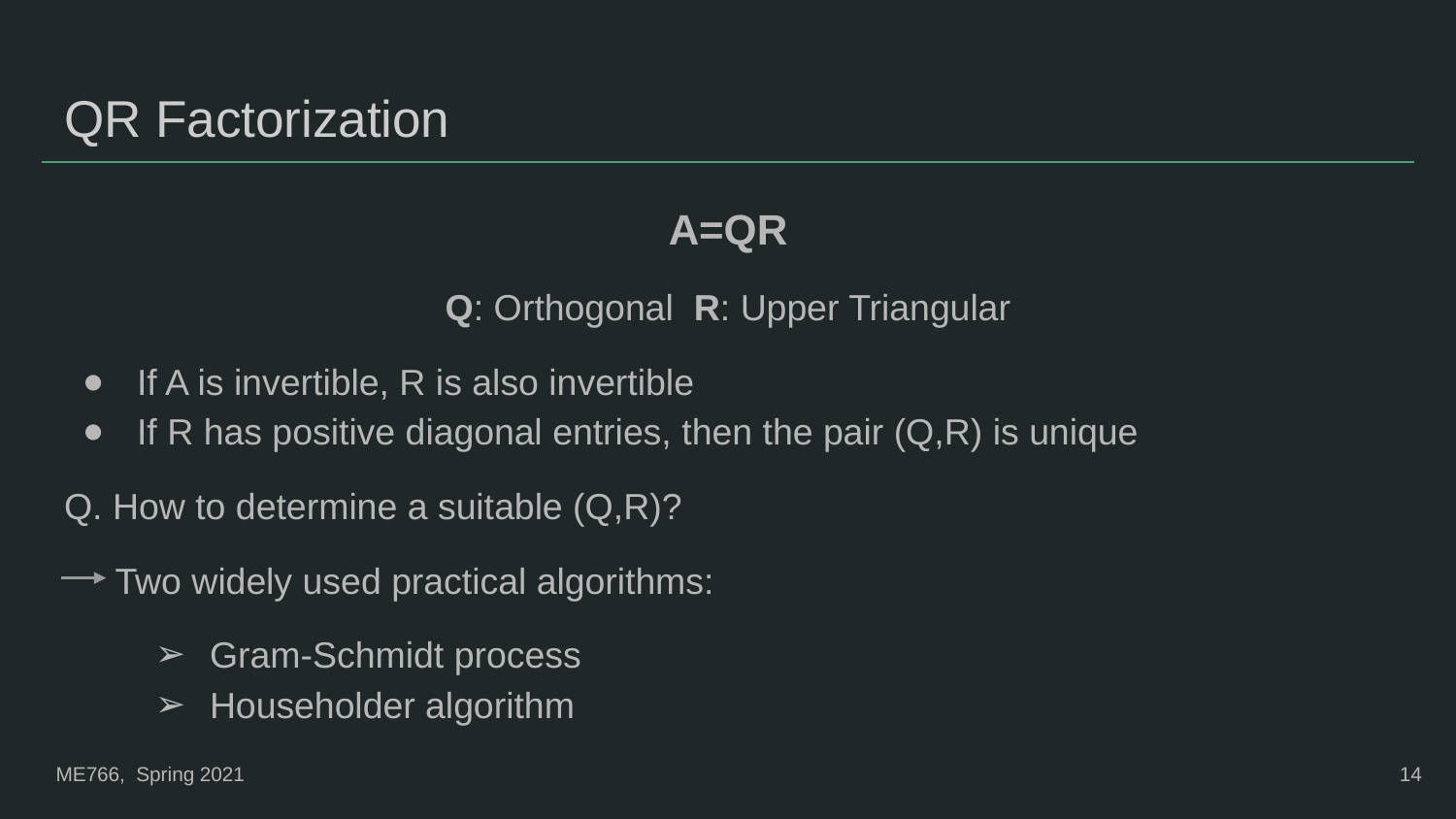

# QR Factorization
A=QR
Q: Orthogonal  R: Upper Triangular
If A is invertible, R is also invertible
If R has positive diagonal entries, then the pair (Q,R) is unique
Q. How to determine a suitable (Q,R)?
     Two widely used practical algorithms:
Gram-Schmidt process
Householder algorithm
14
ME766,  Spring 2021